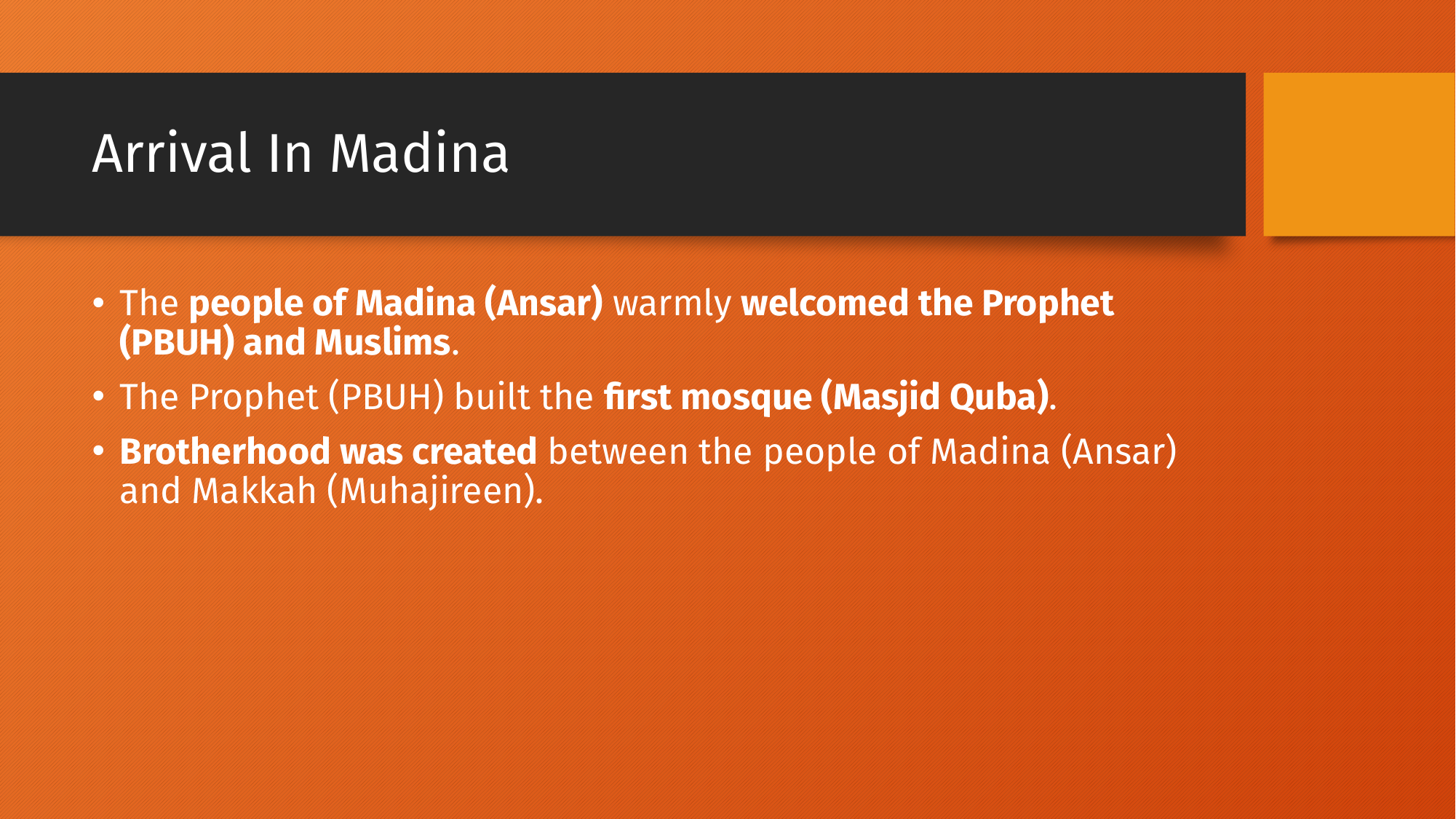

# Arrival In Madina
The people of Madina (Ansar) warmly welcomed the Prophet (PBUH) and Muslims.
The Prophet (PBUH) built the first mosque (Masjid Quba).
Brotherhood was created between the people of Madina (Ansar) and Makkah (Muhajireen).